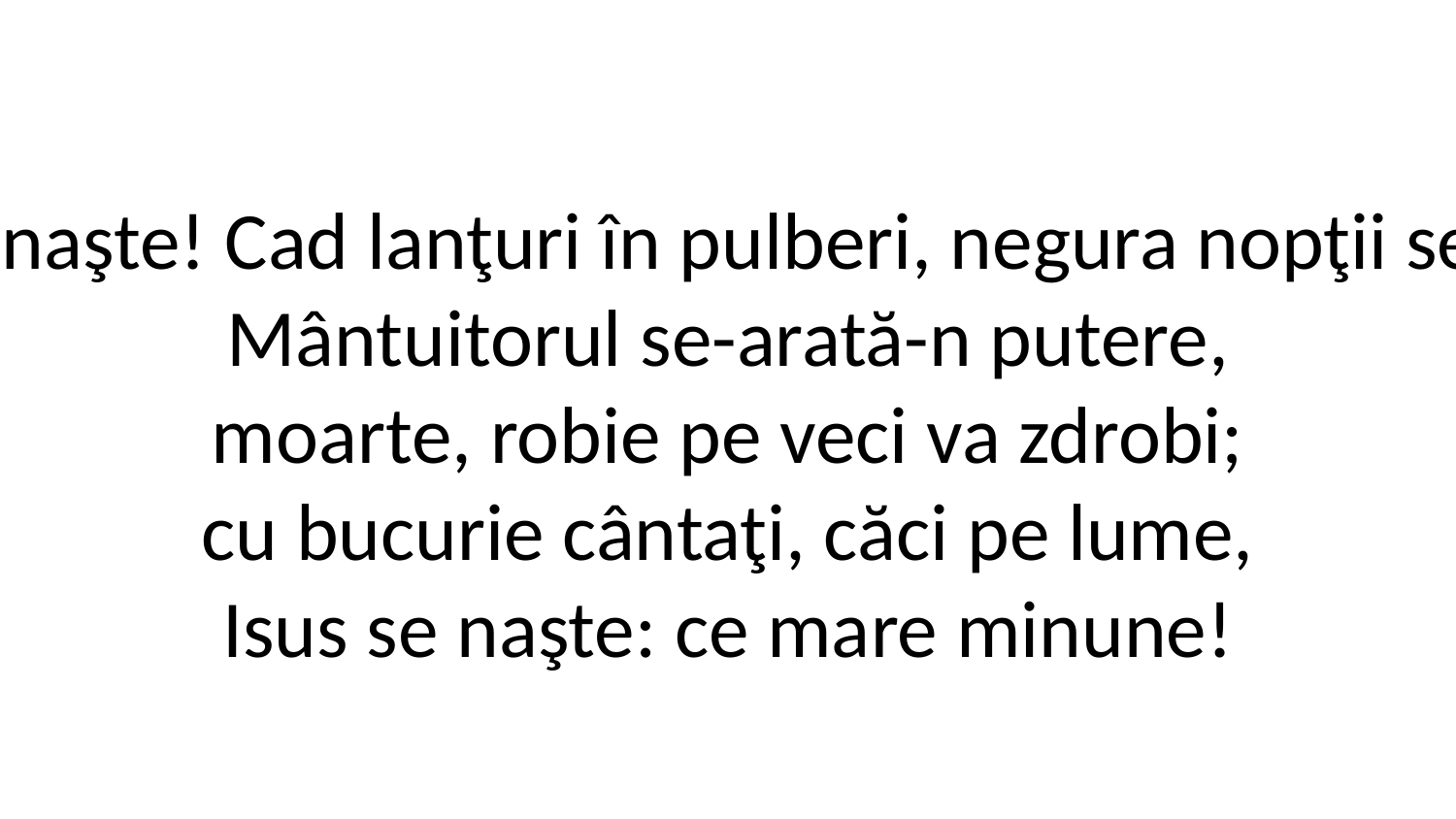

2. Isus se naşte! Cad lanţuri în pulberi, negura nopţii se va risipi,
Mântuitorul se-arată-n putere,
moarte, robie pe veci va zdrobi;
cu bucurie cântaţi, căci pe lume,
Isus se naşte: ce mare minune!